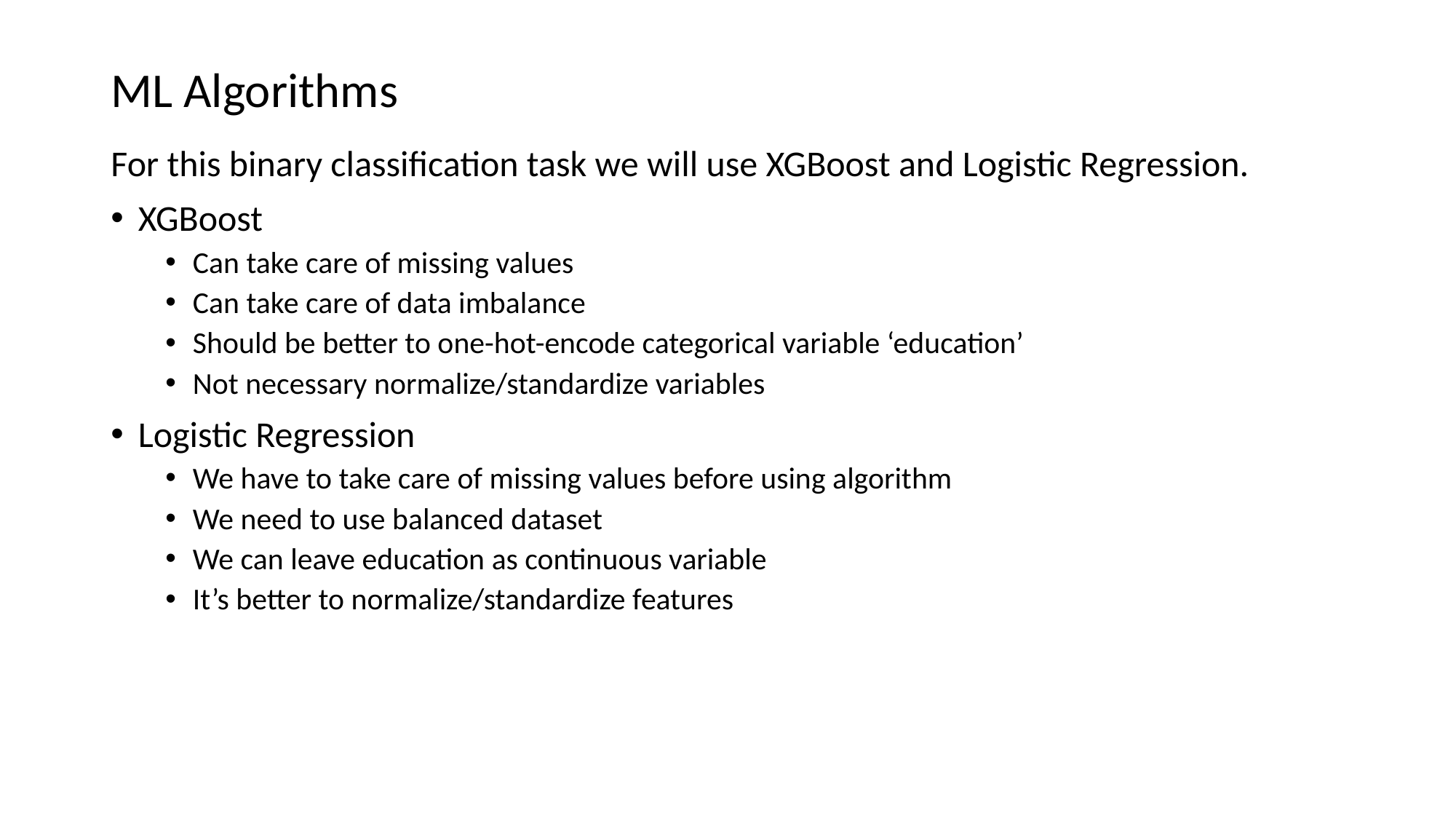

# ML Algorithms
For this binary classification task we will use XGBoost and Logistic Regression.
XGBoost
Can take care of missing values
Can take care of data imbalance
Should be better to one-hot-encode categorical variable ‘education’
Not necessary normalize/standardize variables
Logistic Regression
We have to take care of missing values before using algorithm
We need to use balanced dataset
We can leave education as continuous variable
It’s better to normalize/standardize features